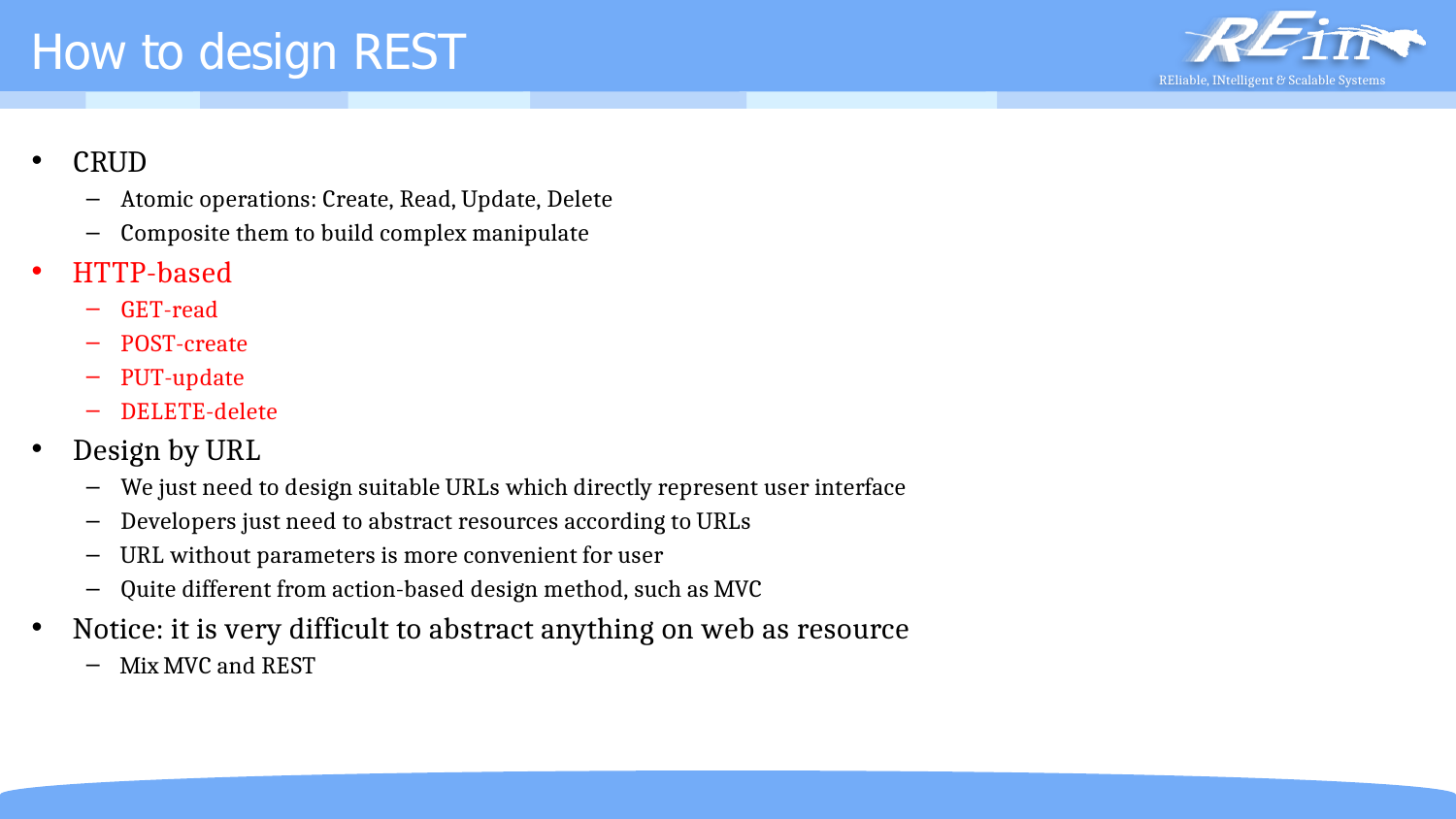

# How to design REST
CRUD
Atomic operations: Create, Read, Update, Delete
Composite them to build complex manipulate
HTTP-based
GET-read
POST-create
PUT-update
DELETE-delete
Design by URL
We just need to design suitable URLs which directly represent user interface
Developers just need to abstract resources according to URLs
URL without parameters is more convenient for user
Quite different from action-based design method, such as MVC
Notice: it is very difficult to abstract anything on web as resource
Mix MVC and REST

41